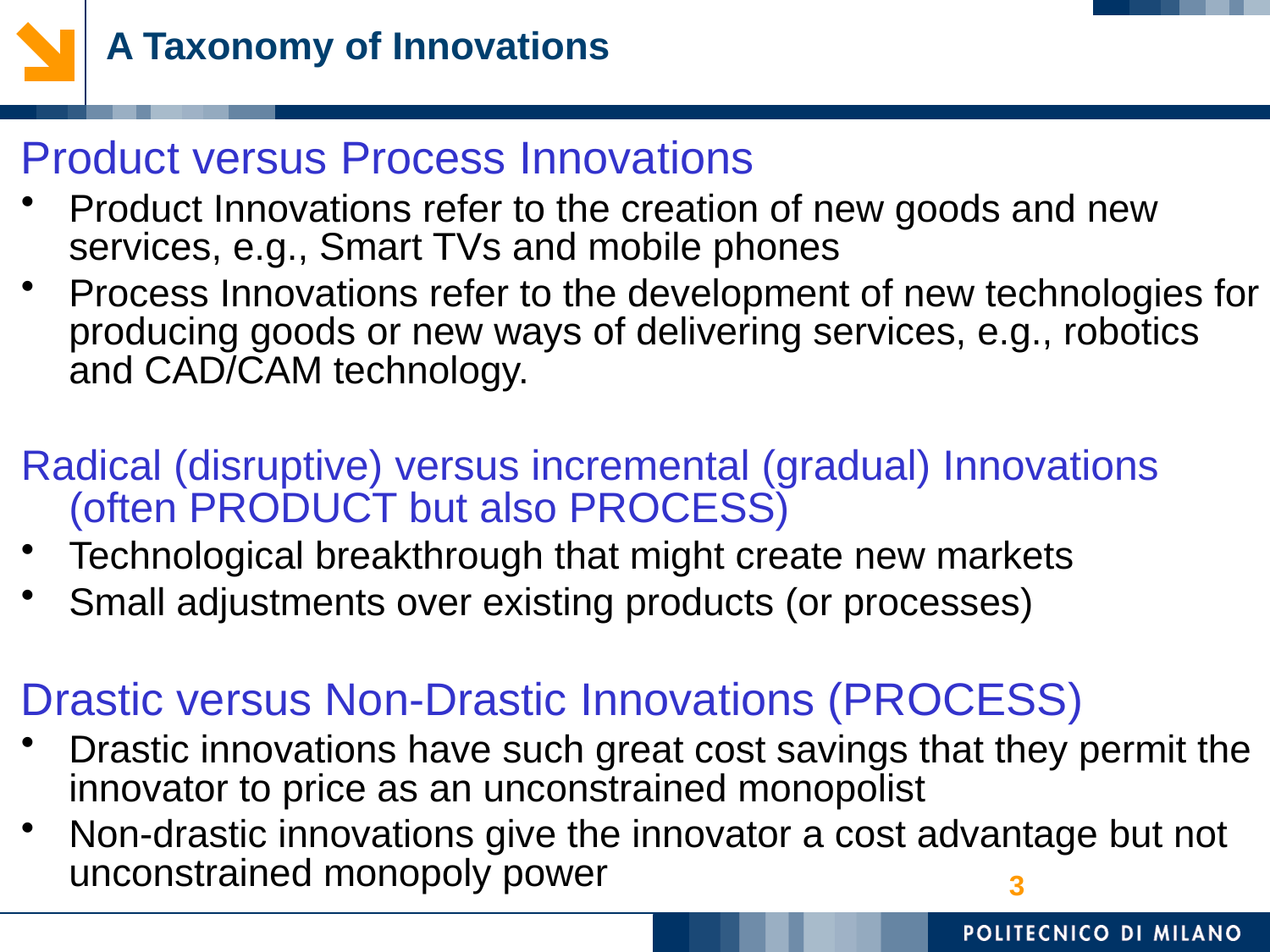

# A Taxonomy of Innovations
Product versus Process Innovations
Product Innovations refer to the creation of new goods and new services, e.g., Smart TVs and mobile phones
Process Innovations refer to the development of new technologies for producing goods or new ways of delivering services, e.g., robotics and CAD/CAM technology.

Radical (disruptive) versus incremental (gradual) Innovations (often PRODUCT but also PROCESS)
Technological breakthrough that might create new markets
Small adjustments over existing products (or processes)

Drastic versus Non-Drastic Innovations (PROCESS)
Drastic innovations have such great cost savings that they permit the innovator to price as an unconstrained monopolist
Non-drastic innovations give the innovator a cost advantage but not unconstrained monopoly power

3